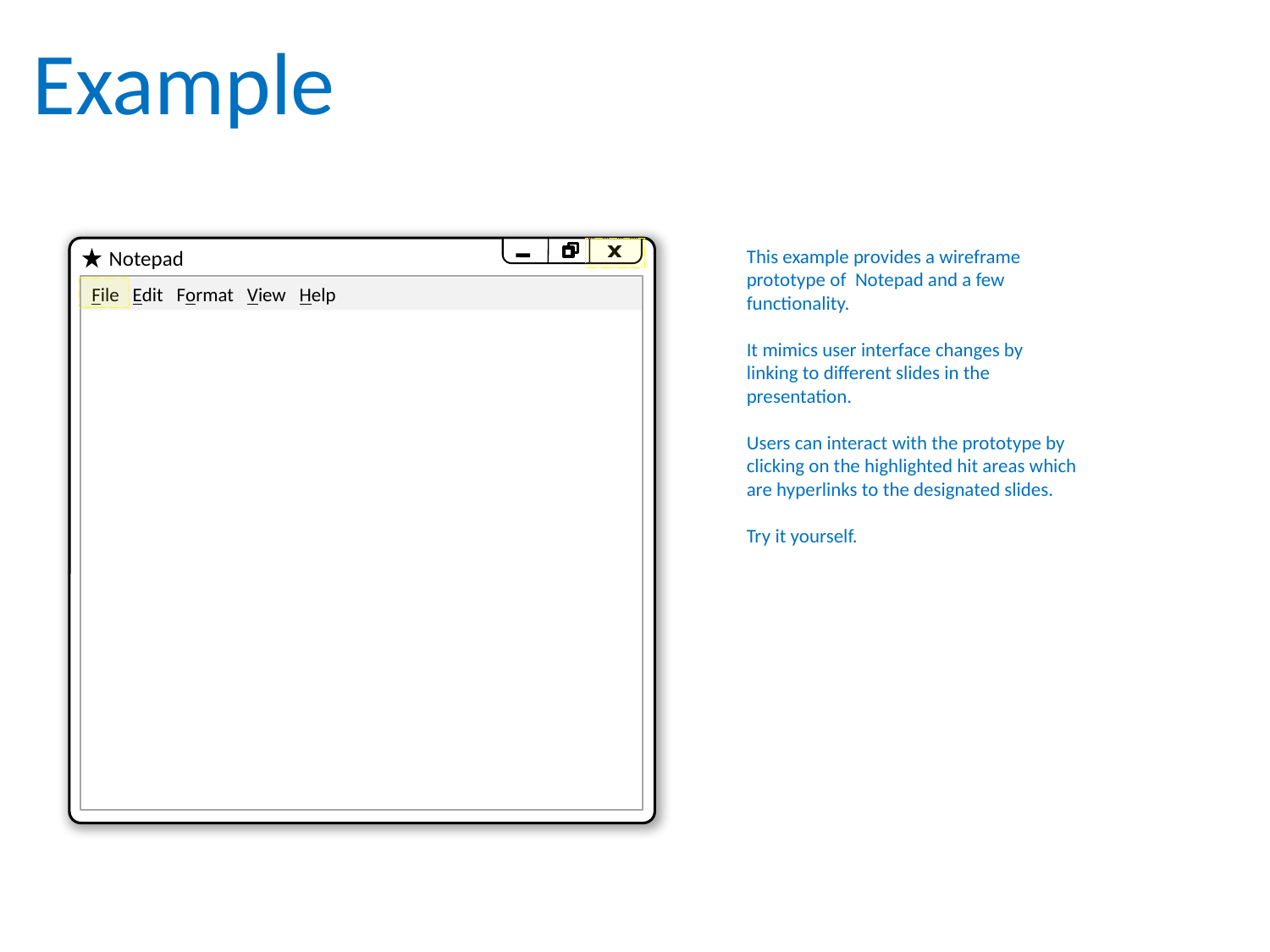

Example

This example provides a wireframe prototype of  Notepad and a few functionality.

It mimics user interface changes by linking to different slides in the presentation.

Users can interact with the prototype by clicking on the highlighted hit areas which are hyperlinks to the designated slides.

Try it yourself.
Notepad

File   Edit   Format   View   Help